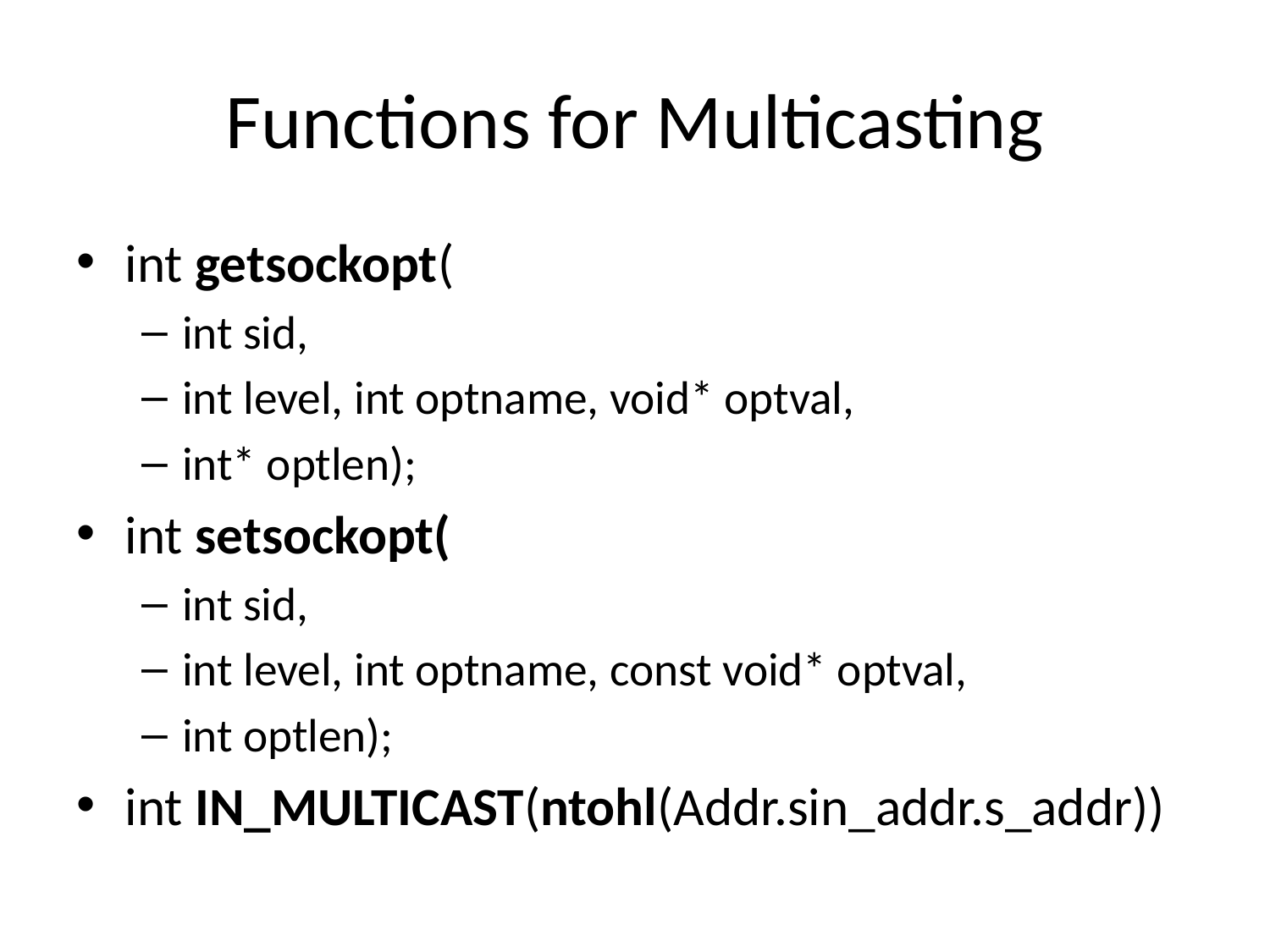

# Functions for Multicasting
int getsockopt(
int sid,
int level, int optname, void* optval,
int* optlen);
int setsockopt(
int sid,
int level, int optname, const void* optval,
int optlen);
int IN_MULTICAST(ntohl(Addr.sin_addr.s_addr))